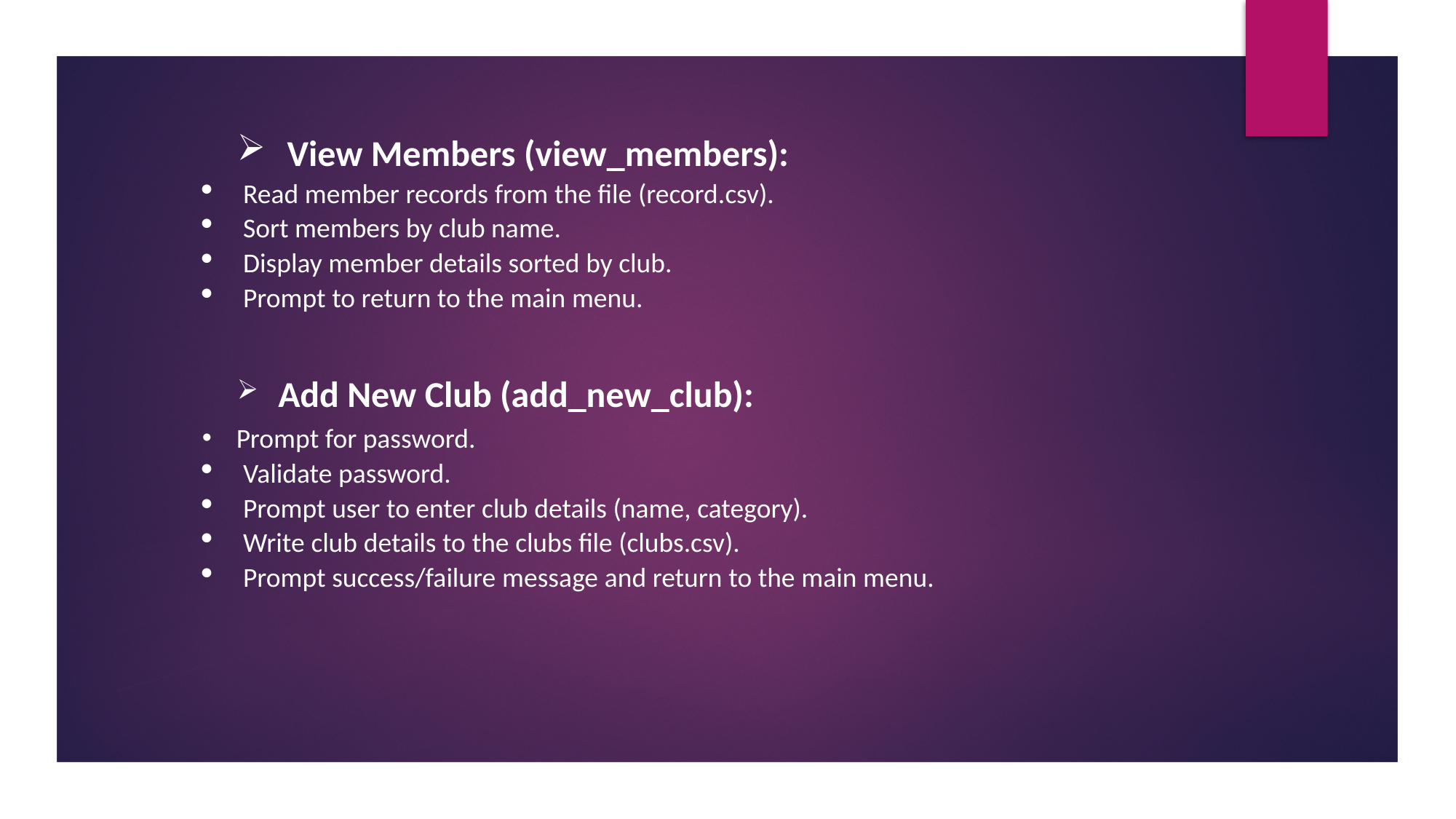

View Members (view_members):
Read member records from the file (record.csv).
Sort members by club name.
Display member details sorted by club.
Prompt to return to the main menu.

 Add New Club (add_new_club):
Prompt for password.
Validate password.
Prompt user to enter club details (name, category).
Write club details to the clubs file (clubs.csv).
Prompt success/failure message and return to the main menu.